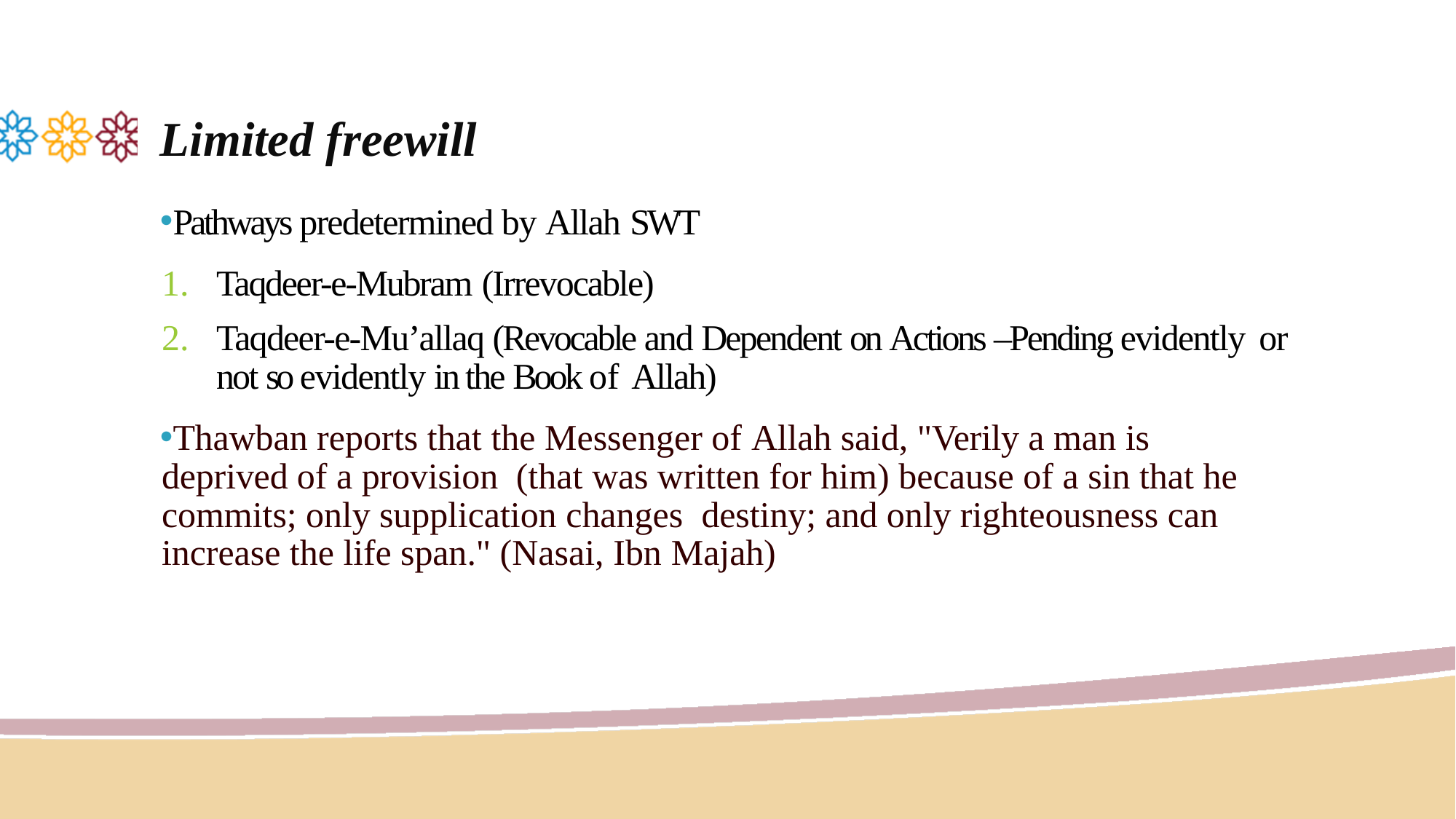

# Limited freewill
Pathways predetermined by Allah SWT
Taqdeer-e-Mubram (Irrevocable)
Taqdeer-e-Mu’allaq (Revocable and Dependent on Actions –Pending evidently or not so evidently in the Book of Allah)
Thawban reports that the Messenger of Allah said, "Verily a man is deprived of a provision  (that was written for him) because of a sin that he commits; only supplication changes  destiny; and only righteousness can increase the life span." (Nasai, Ibn Majah)